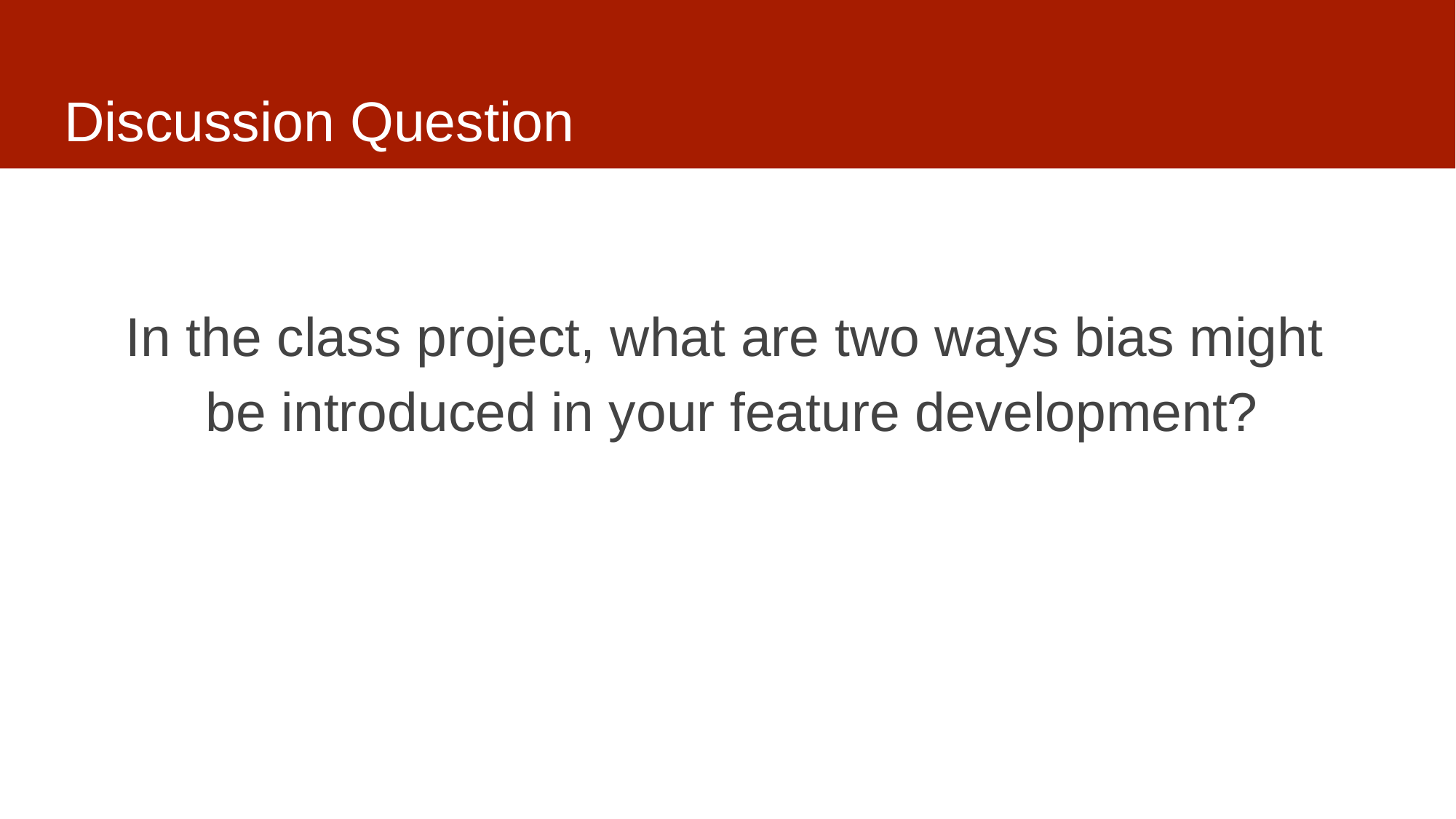

# Discussion Question

In the class project, what are two ways bias might
be introduced in your feature development?